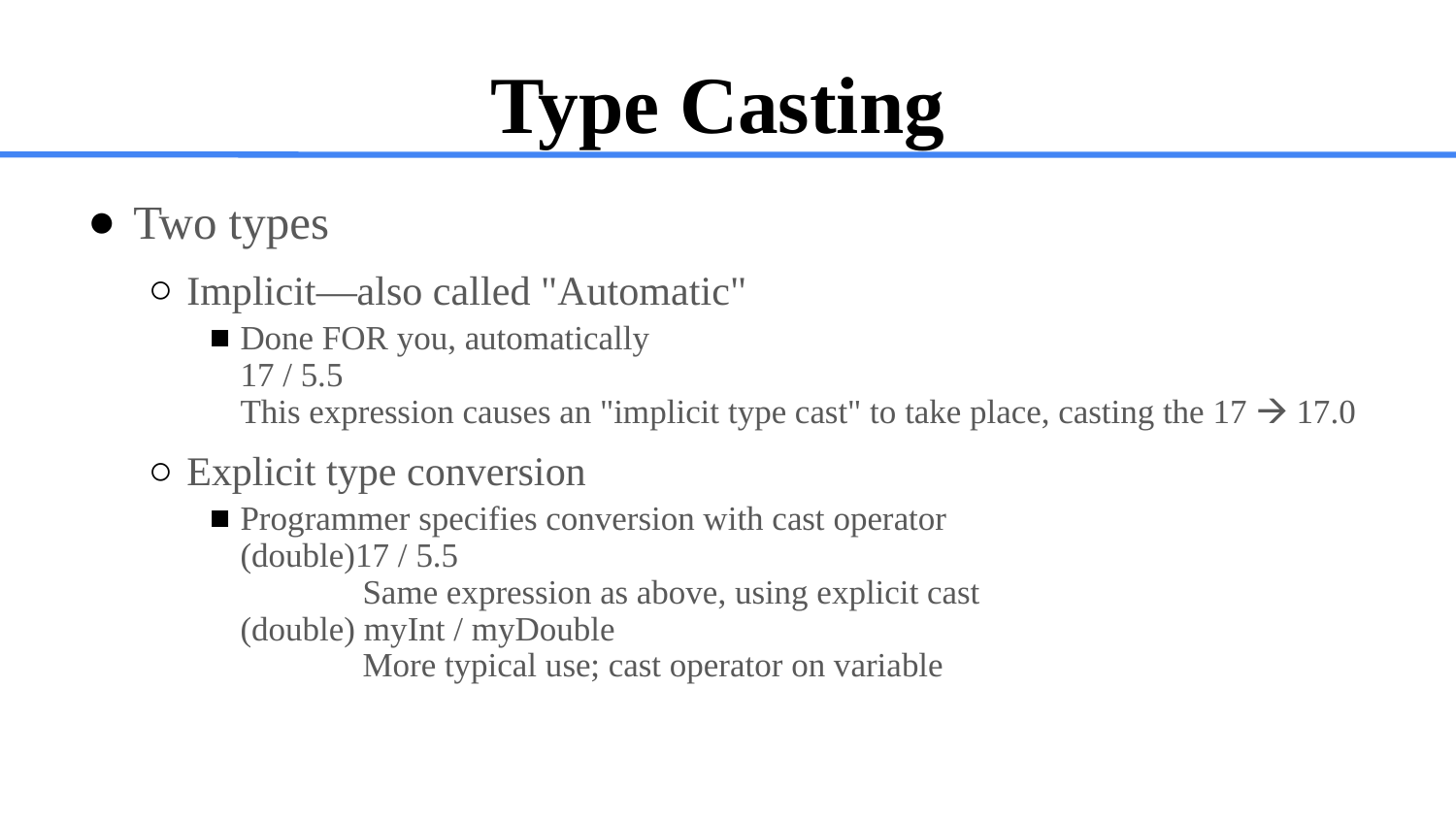

# Type Casting
Two types
Implicit—also called "Automatic"
Done FOR you, automatically
17 / 5.5
This expression causes an "implicit type cast" to take place, casting the 17 🡪 17.0
Explicit type conversion
Programmer specifies conversion with cast operator
(double)17 / 5.5
	Same expression as above, using explicit cast
(double) myInt / myDouble
	More typical use; cast operator on variable